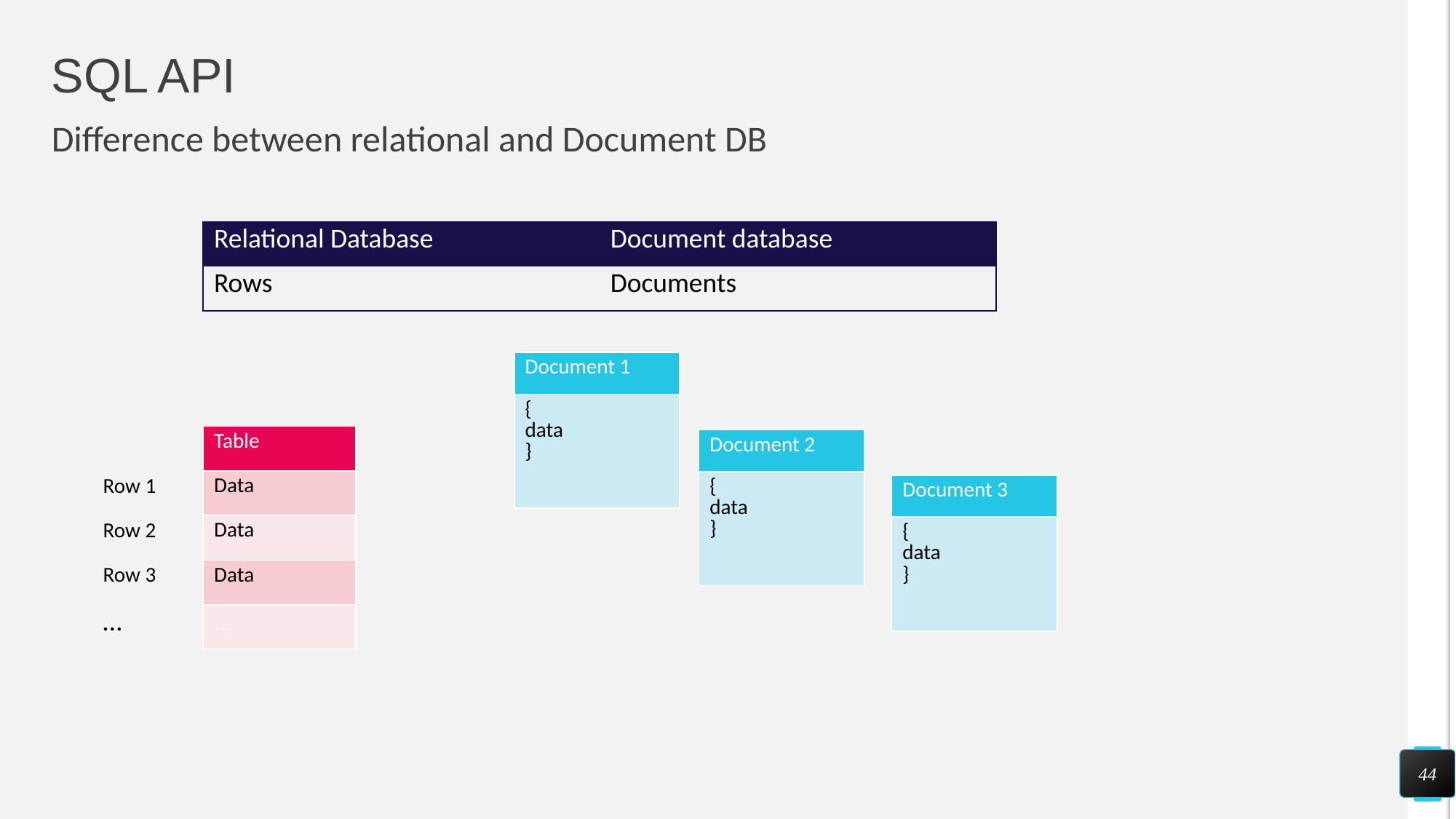

# SQL API
Difference between relational and Document DB
| Relational Database | Document database |
| --- | --- |
| Rows | Documents |
| Document 1 |
| --- |
| { data } |
| Table |
| --- |
| Data |
| Data |
| Data |
| … |
| Document 2 |
| --- |
| { data } |
| Row 1 |
| --- |
| Row 2 |
| Row 3 |
| … |
| Document 3 |
| --- |
| { data } |
44